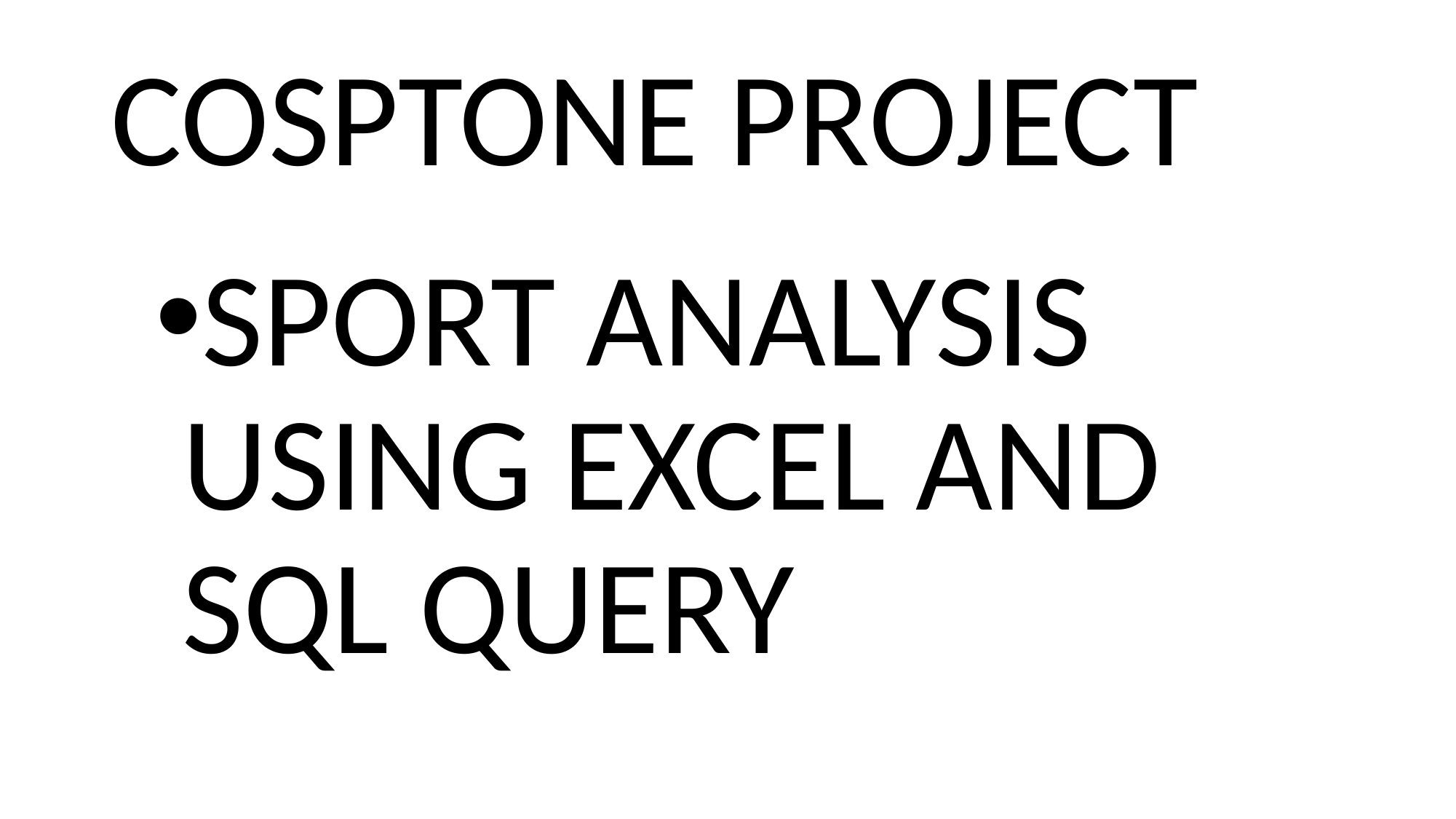

# COSPTONE PROJECT
SPORT ANALYSIS USING EXCEL AND SQL QUERY